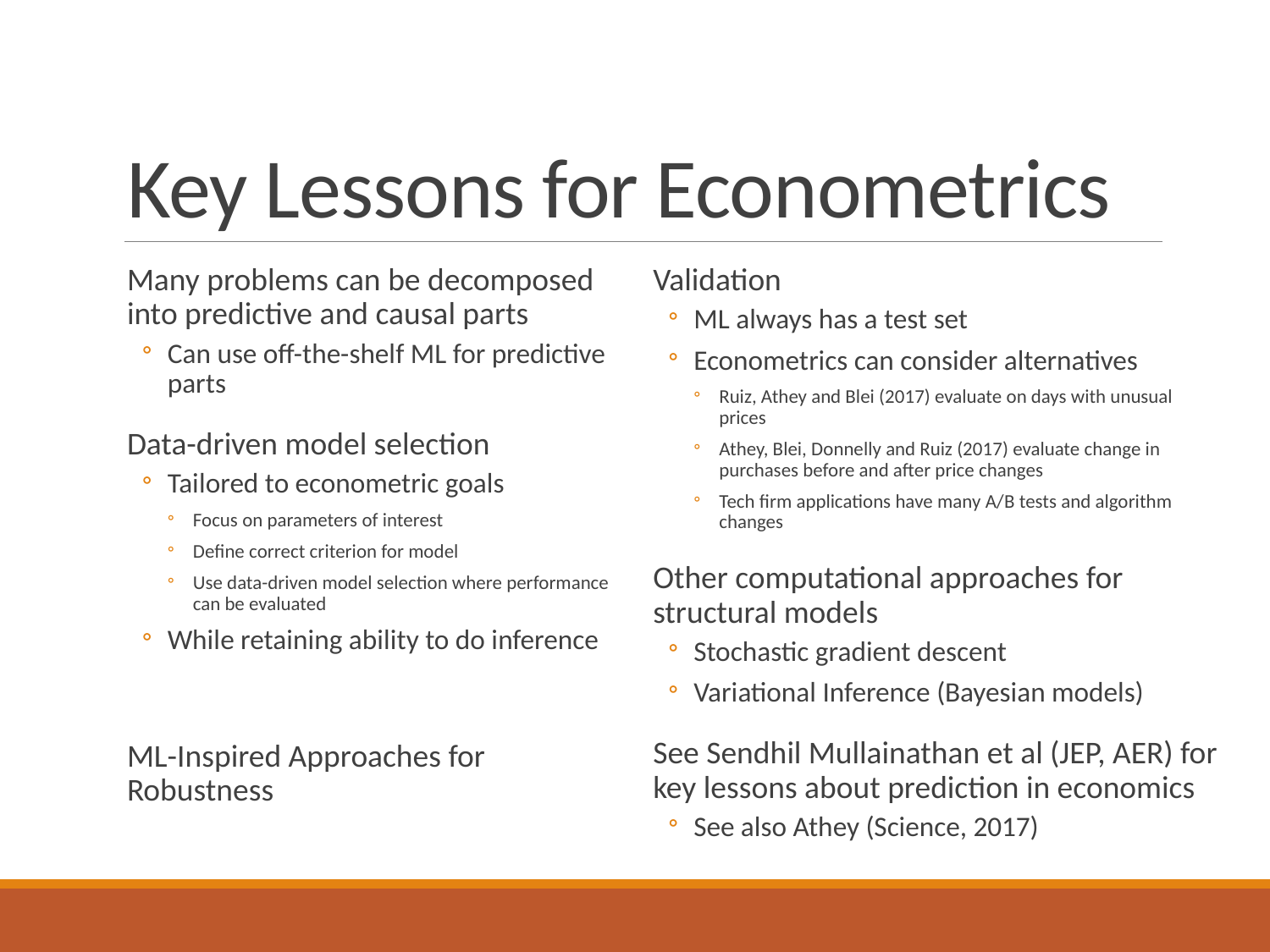

# Key Lessons for Econometrics
Many problems can be decomposed into predictive and causal parts
Can use off-the-shelf ML for predictive parts
Data-driven model selection
Tailored to econometric goals
Focus on parameters of interest
Define correct criterion for model
Use data-driven model selection where performance can be evaluated
While retaining ability to do inference

ML-Inspired Approaches for Robustness
Validation
ML always has a test set
Econometrics can consider alternatives
Ruiz, Athey and Blei (2017) evaluate on days with unusual prices
Athey, Blei, Donnelly and Ruiz (2017) evaluate change in purchases before and after price changes
Tech firm applications have many A/B tests and algorithm changes
Other computational approaches for structural models
Stochastic gradient descent
Variational Inference (Bayesian models)
See Sendhil Mullainathan et al (JEP, AER) for key lessons about prediction in economics
See also Athey (Science, 2017)